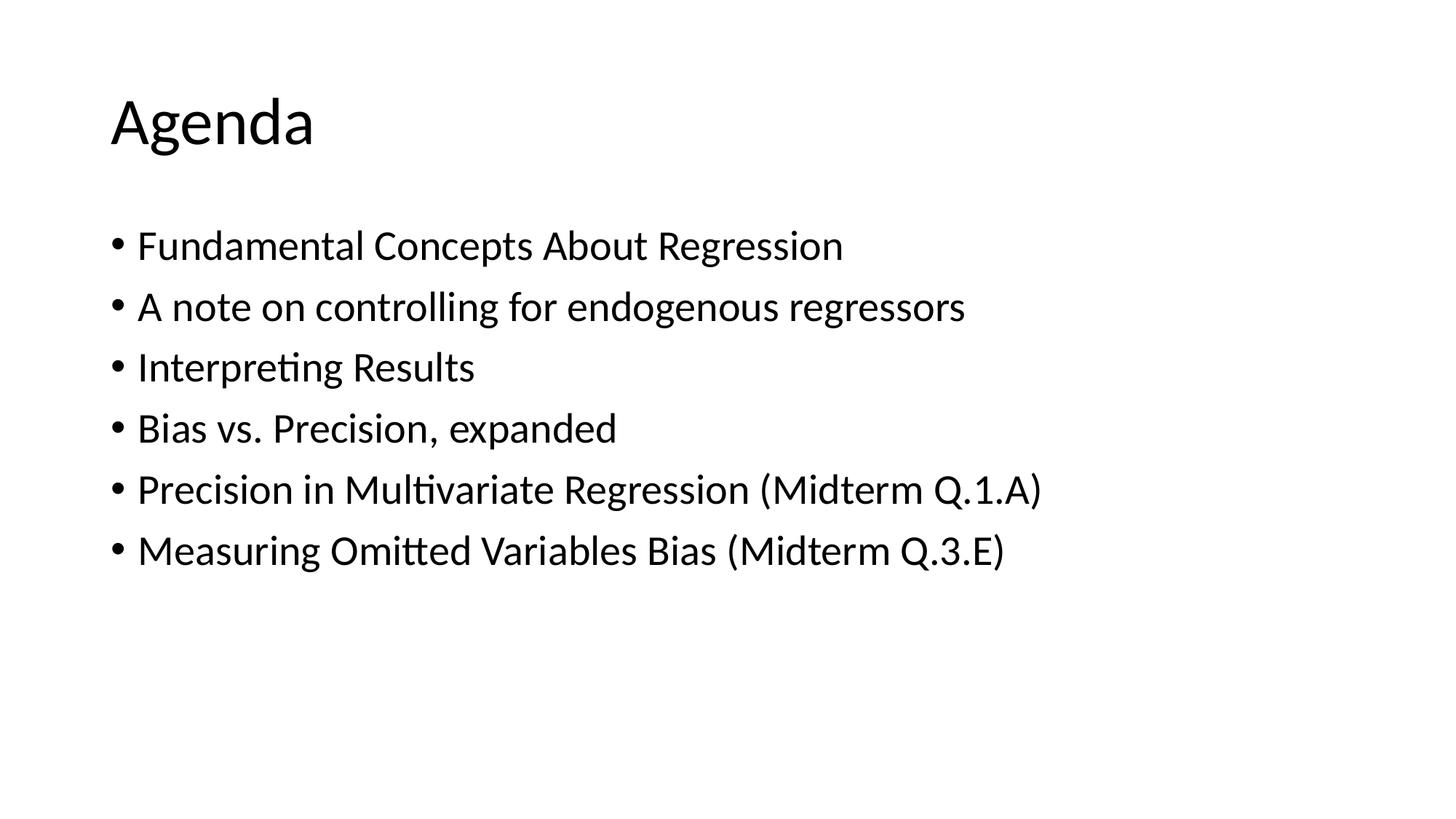

# Agenda
Fundamental Concepts About Regression
A note on controlling for endogenous regressors
Interpreting Results
Bias vs. Precision, expanded
Precision in Multivariate Regression (Midterm Q.1.A)
Measuring Omitted Variables Bias (Midterm Q.3.E)